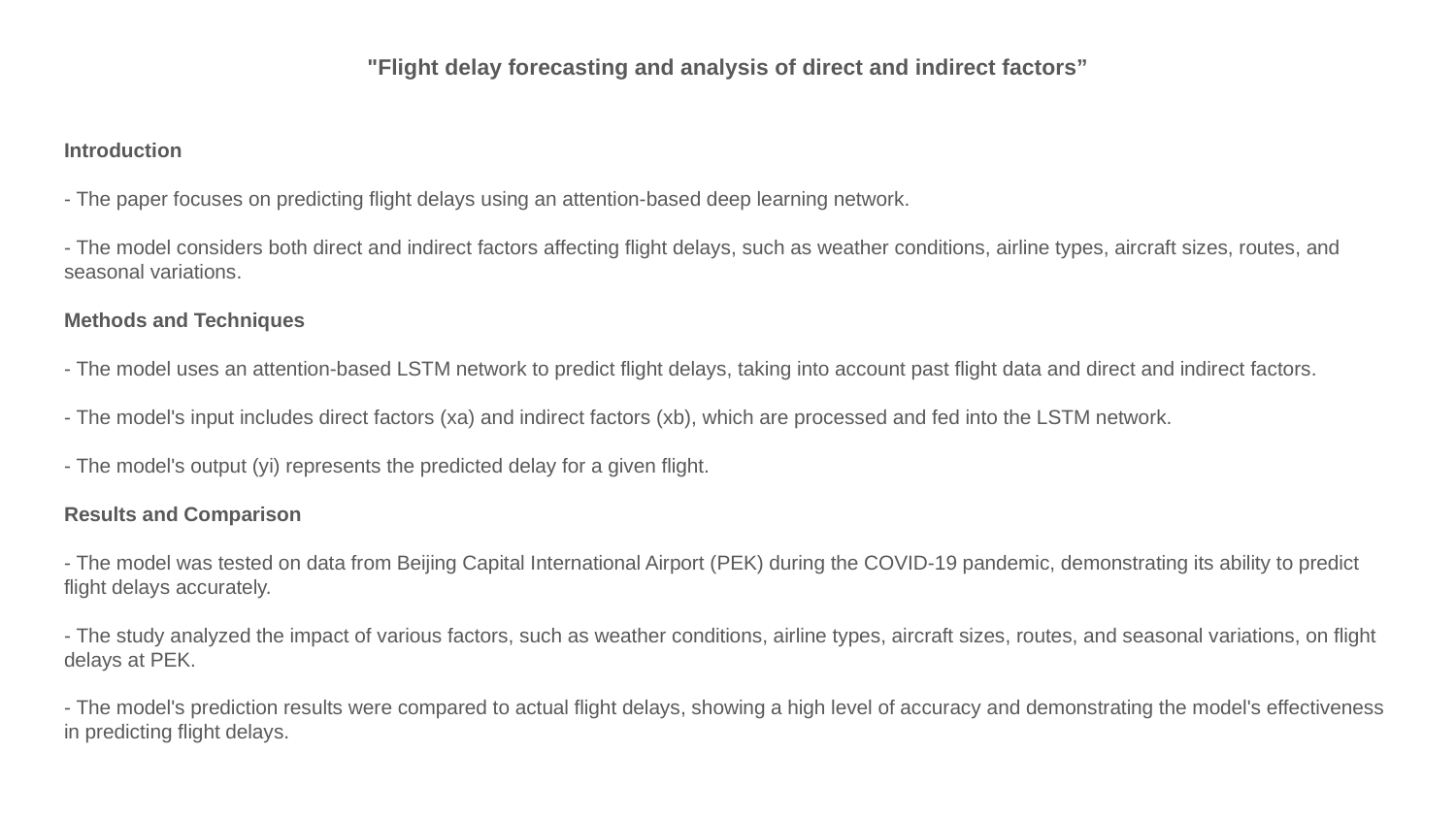

# "Flight delay forecasting and analysis of direct and indirect factors”
Introduction
- The paper focuses on predicting flight delays using an attention-based deep learning network.
- The model considers both direct and indirect factors affecting flight delays, such as weather conditions, airline types, aircraft sizes, routes, and seasonal variations.
Methods and Techniques
- The model uses an attention-based LSTM network to predict flight delays, taking into account past flight data and direct and indirect factors.
- The model's input includes direct factors (xa) and indirect factors (xb), which are processed and fed into the LSTM network.
- The model's output (yi) represents the predicted delay for a given flight.
Results and Comparison
- The model was tested on data from Beijing Capital International Airport (PEK) during the COVID-19 pandemic, demonstrating its ability to predict flight delays accurately.
- The study analyzed the impact of various factors, such as weather conditions, airline types, aircraft sizes, routes, and seasonal variations, on flight delays at PEK.
- The model's prediction results were compared to actual flight delays, showing a high level of accuracy and demonstrating the model's effectiveness in predicting flight delays.